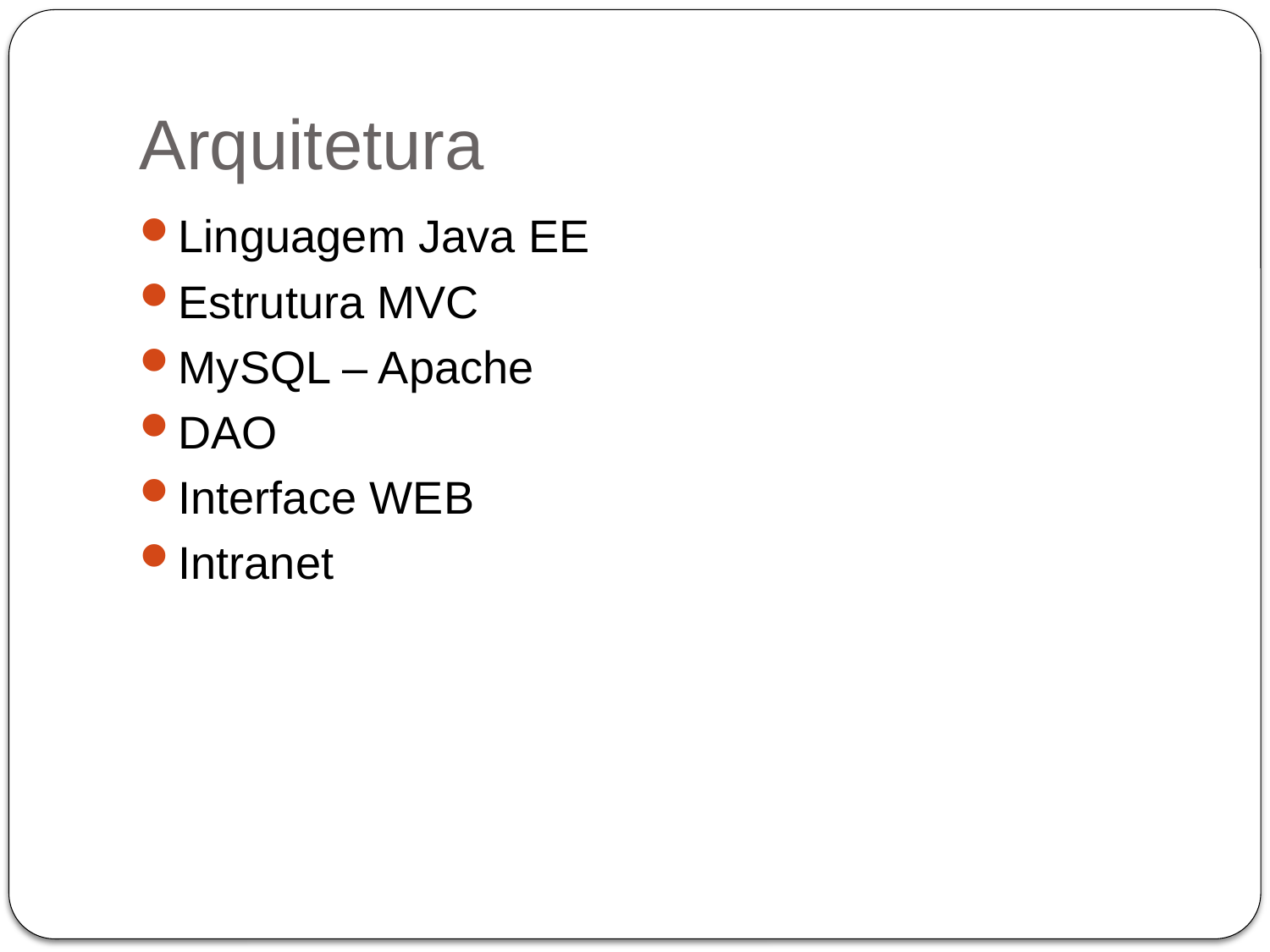

# Arquitetura
Linguagem Java EE
Estrutura MVC
MySQL – Apache
DAO
Interface WEB
Intranet